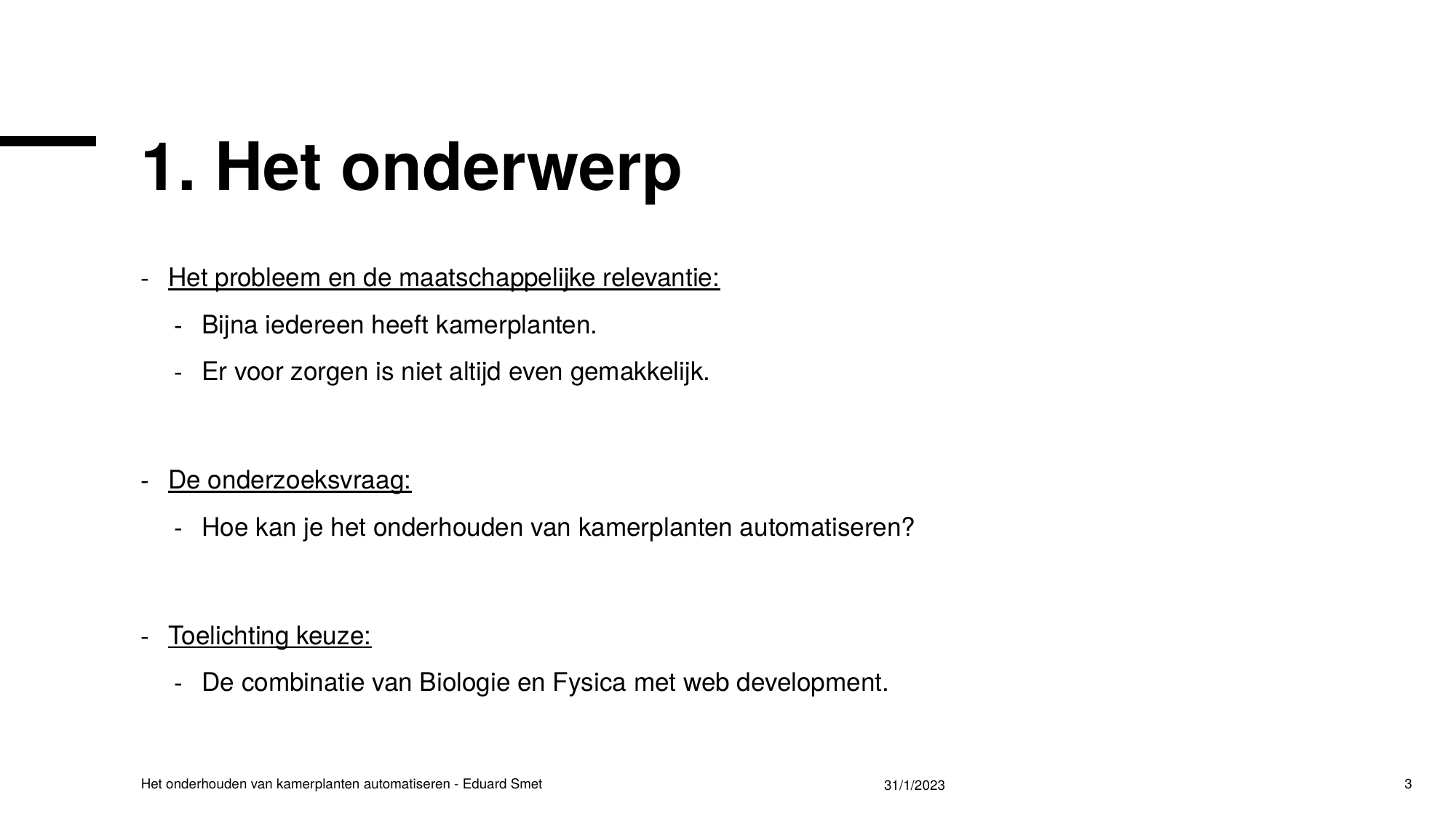

# 1. Het onderwerp
Het probleem en de maatschappelijke relevantie:
Bijna iedereen heeft kamerplanten.
Er voor zorgen is niet altijd even gemakkelijk.

De onderzoeksvraag:
Hoe kan je het onderhouden van kamerplanten automatiseren?

Toelichting keuze:
De combinatie van Biologie en Fysica met web development.

Het onderhouden van kamerplanten automatiseren - Eduard Smet
31/1/2023
3